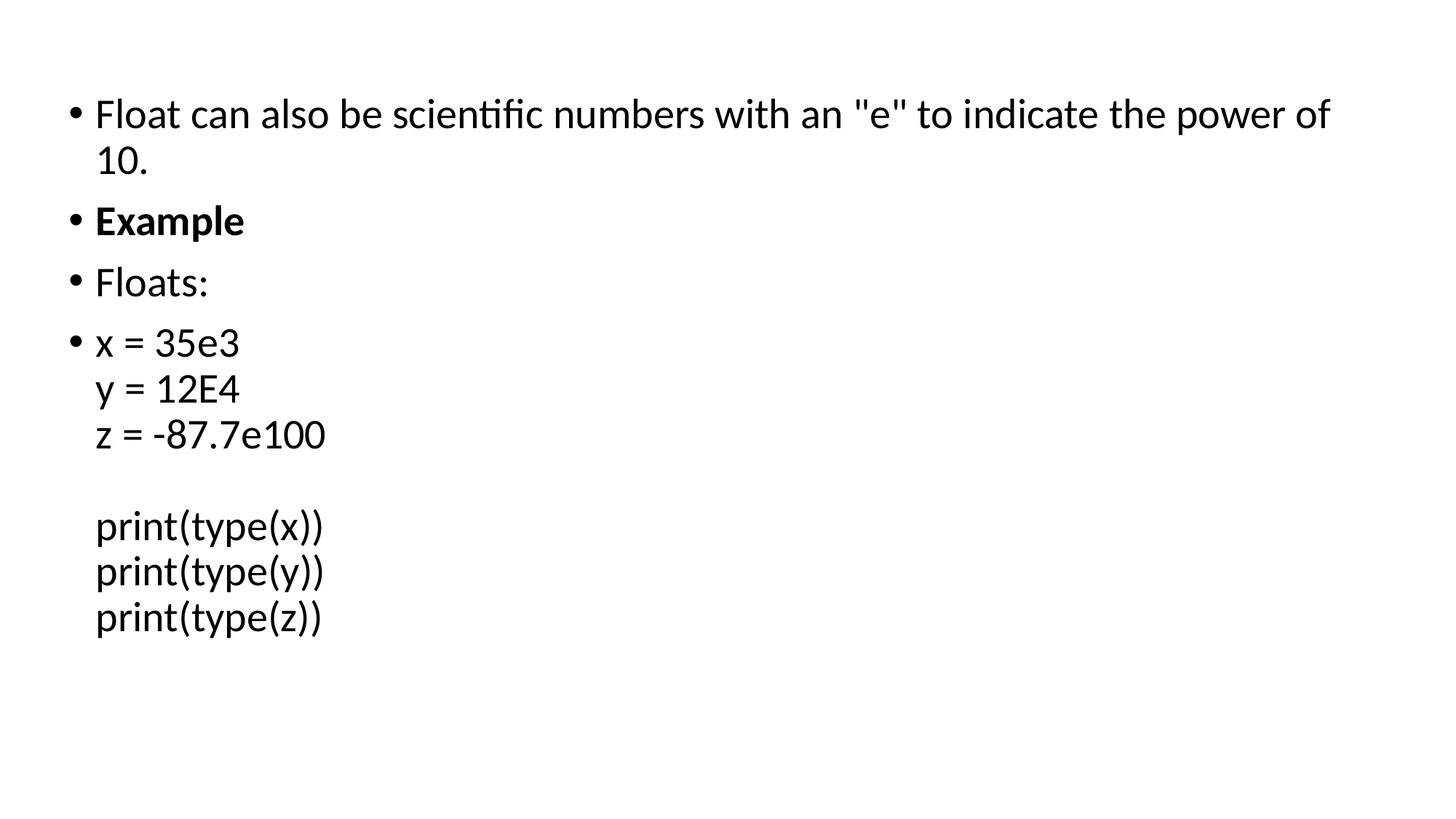

Float can also be scientific numbers with an "e" to indicate the power of 10.
Example
Floats:
x = 35e3
y = 12E4
z = -87.7e100
print(type(x))
print(type(y))
print(type(z))